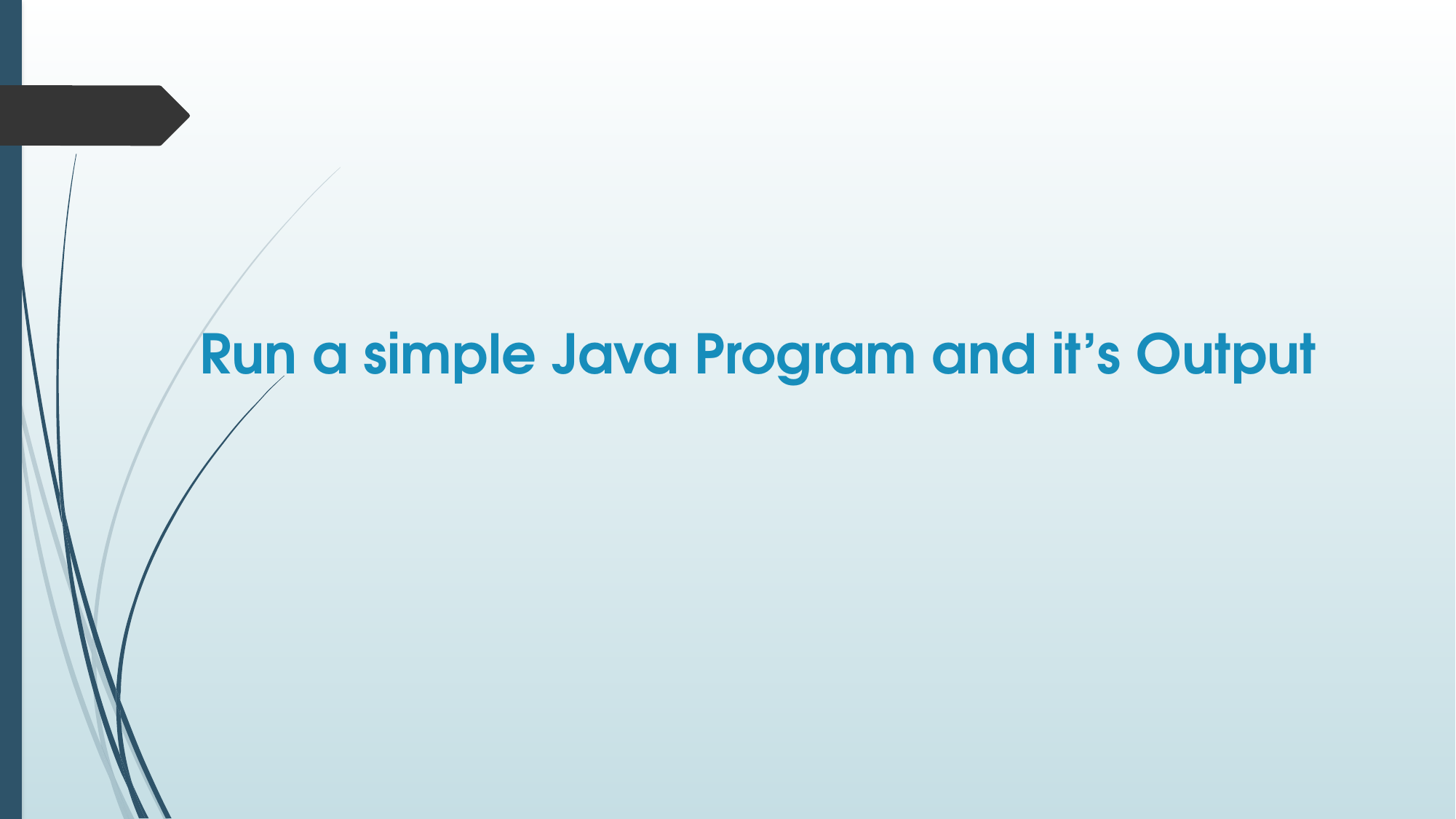

# Run a simple Java Program and it’s Output